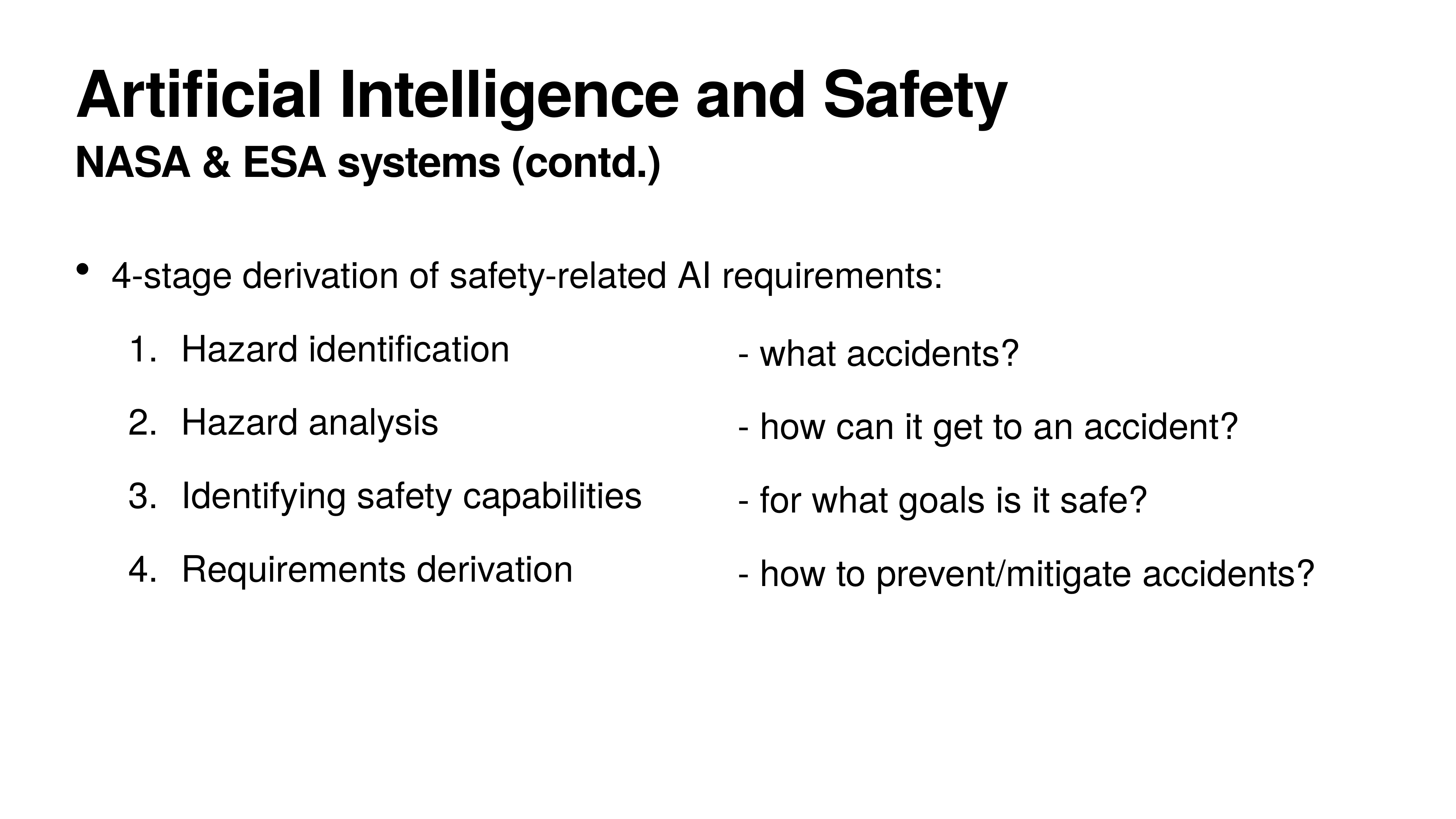

# Artificial Intelligence and Safety
NASA & ESA systems (contd.)
4-stage derivation of safety-related AI requirements:
Hazard identification
Hazard analysis
Identifying safety capabilities
Requirements derivation

- what accidents?
- how can it get to an accident?
- for what goals is it safe?
- how to prevent/mitigate accidents?